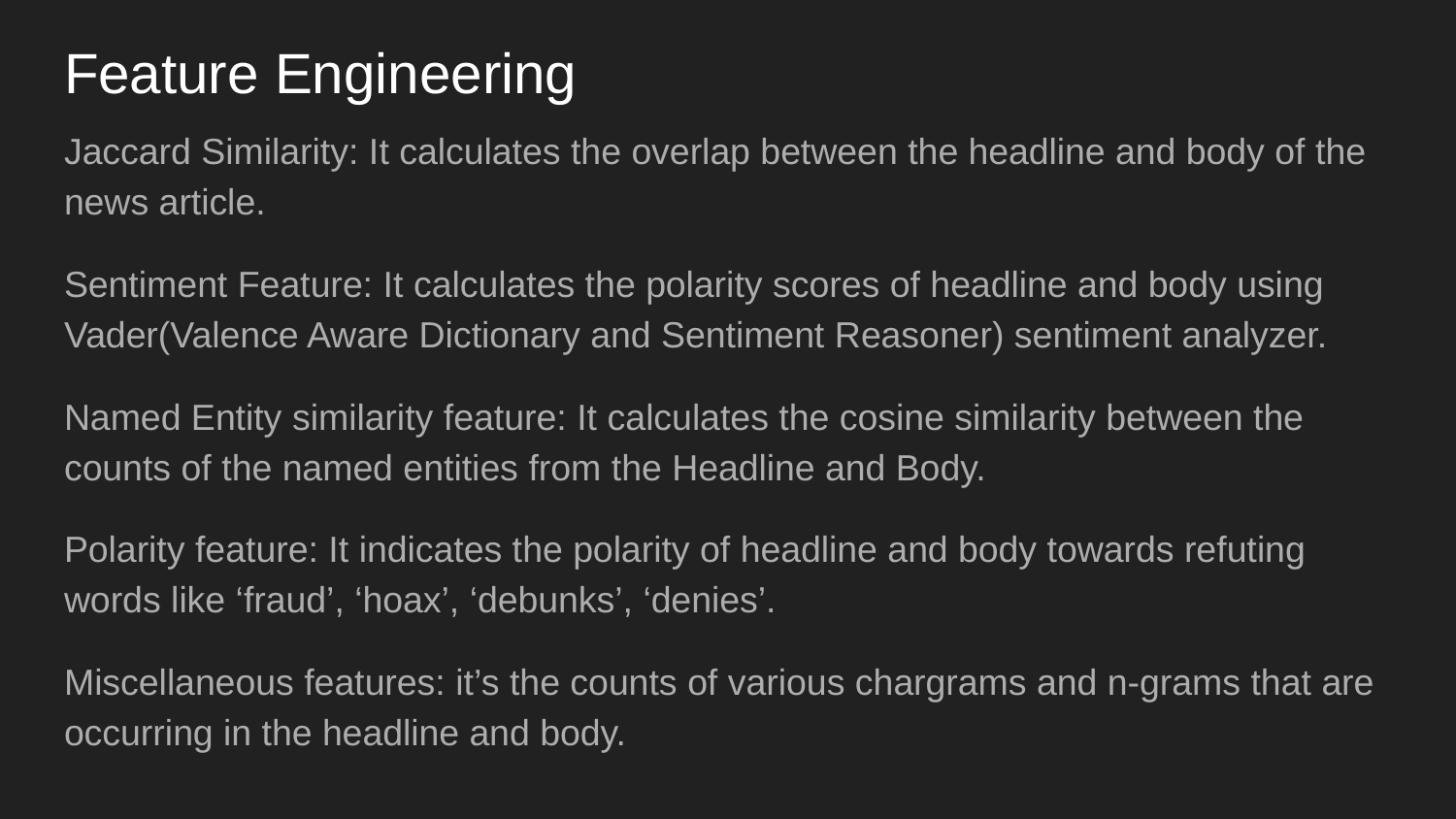

# Feature Engineering
Jaccard Similarity: It calculates the overlap between the headline and body of the news article.
Sentiment Feature: It calculates the polarity scores of headline and body using Vader(Valence Aware Dictionary and Sentiment Reasoner) sentiment analyzer.
Named Entity similarity feature: It calculates the cosine similarity between the counts of the named entities from the Headline and Body.
Polarity feature: It indicates the polarity of headline and body towards refuting words like ‘fraud’, ‘hoax’, ‘debunks’, ‘denies’.
Miscellaneous features: it’s the counts of various chargrams and n-grams that are occurring in the headline and body.